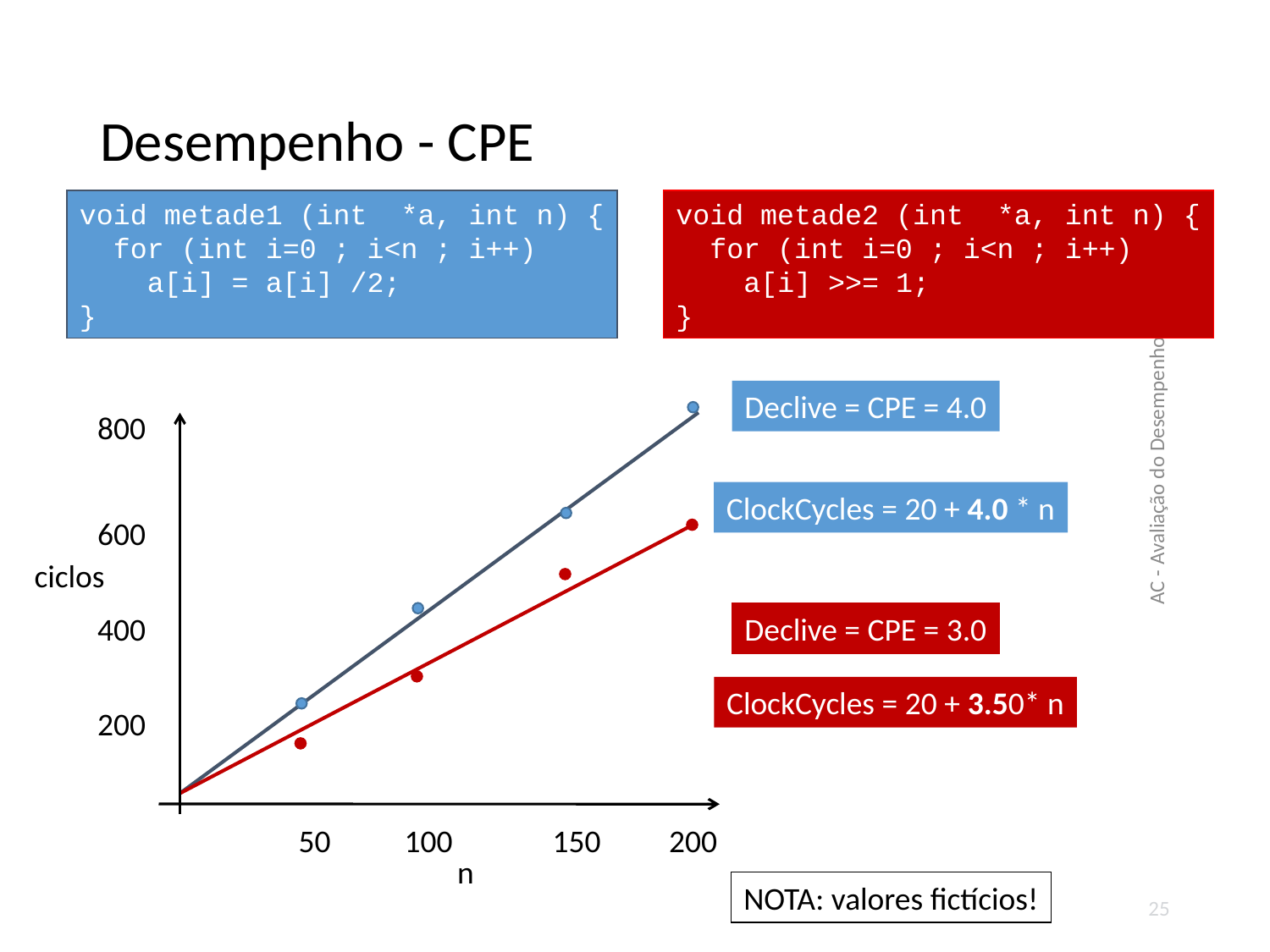

# Desempenho - CPE
void metade1 (int  *a, int n) {
  for (int i=0 ; i<n ; i++)
    a[i] = a[i] /2;
}
void metade2 (int  *a, int n) {
  for (int i=0 ; i<n ; i++)
    a[i] >>= 1;
}
Declive = CPE = 4.0
800
600
400
200
50
100
150
200
n
ciclos

AC - Avaliação do Desempenho
ClockCycles = 20 + 4.0 * n

Declive = CPE = 3.0
ClockCycles = 20 + 3.50* n
NOTA: valores fictícios!
25